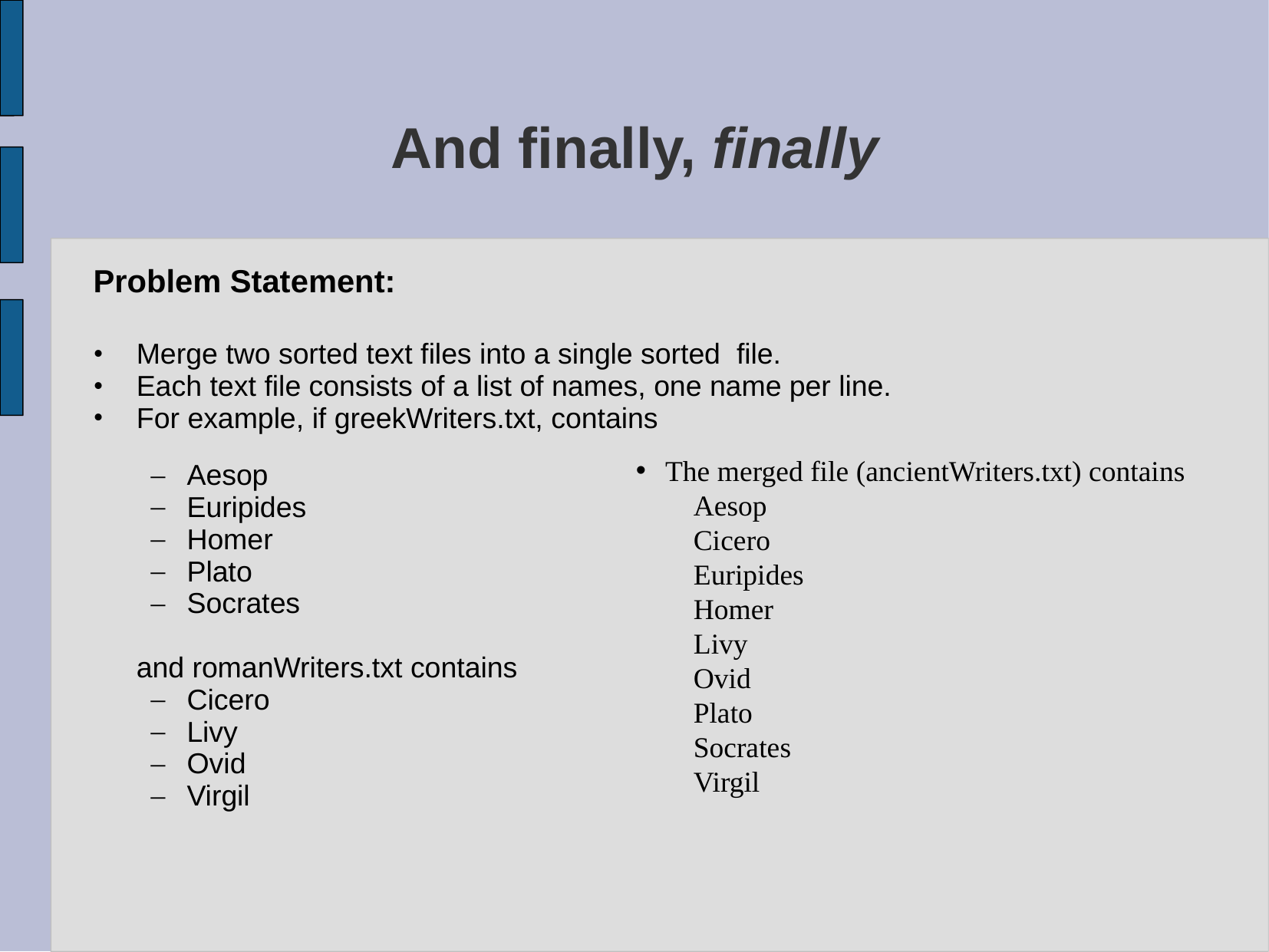

# And finally, finally
Problem Statement:
Merge two sorted text files into a single sorted  file.
Each text file consists of a list of names, one name per line.
For example, if greekWriters.txt, contains

Aesop
Euripides
Homer
Plato
Socrates

	and romanWriters.txt contains
Cicero
Livy
Ovid
Virgil
The merged file (ancientWriters.txt) contains
Aesop
Cicero
Euripides
Homer
Livy
Ovid
Plato
Socrates
Virgil